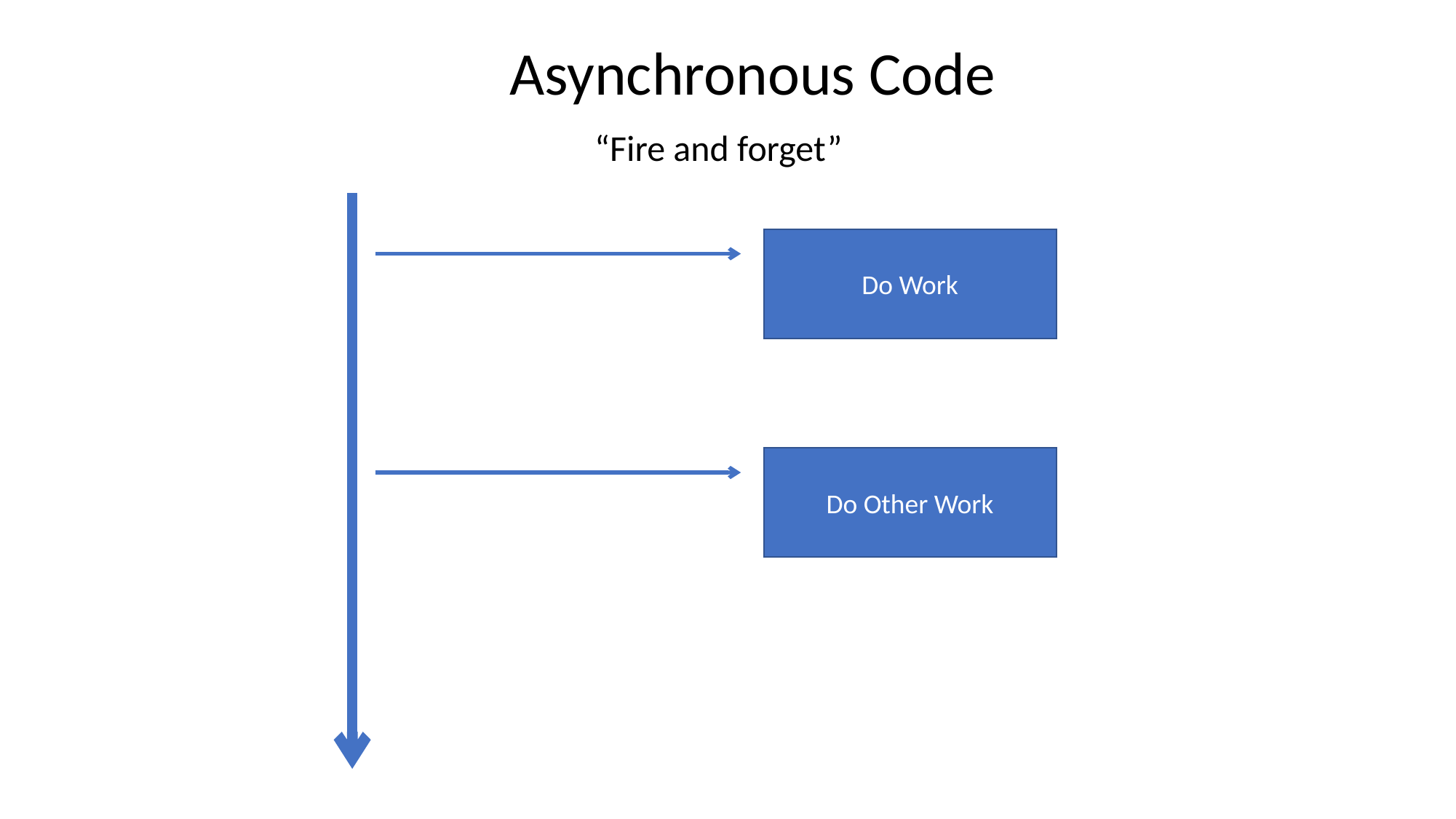

Asynchronous Code
“Fire and forget”
Do Work
Do Other Work